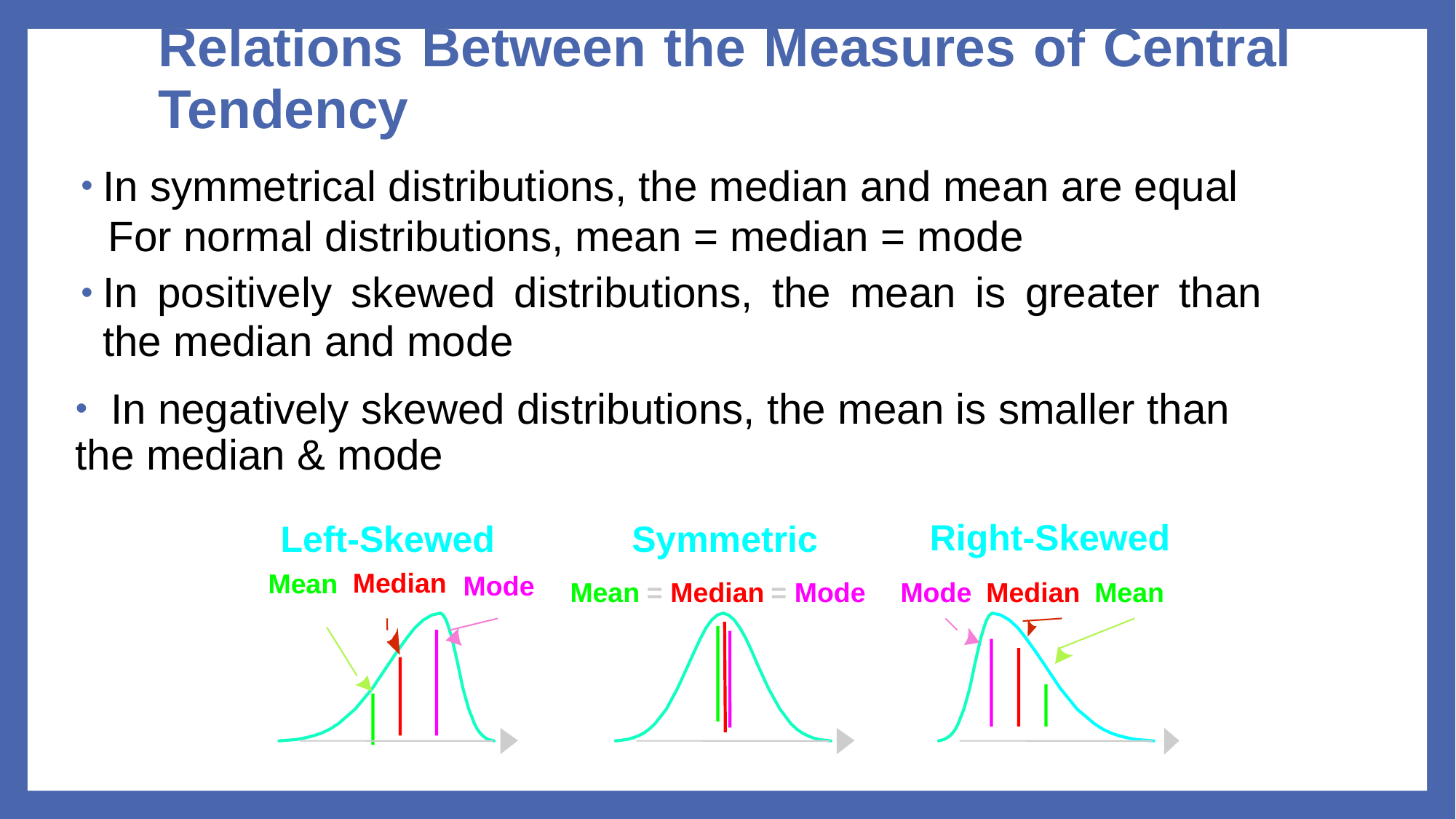

# Relations Between the Measures of Central Tendency
In symmetrical distributions, the median and mean are equal
For normal distributions, mean = median = mode
In positively skewed distributions, the mean is greater than the median and mode
  In negatively skewed distributions, the mean is smaller than the median & mode

Right-Skewed
Left-Skewed
Symmetric
Median
Mean
Mode

Mean

=
Median

=
Mode
Mode

Median

Mean